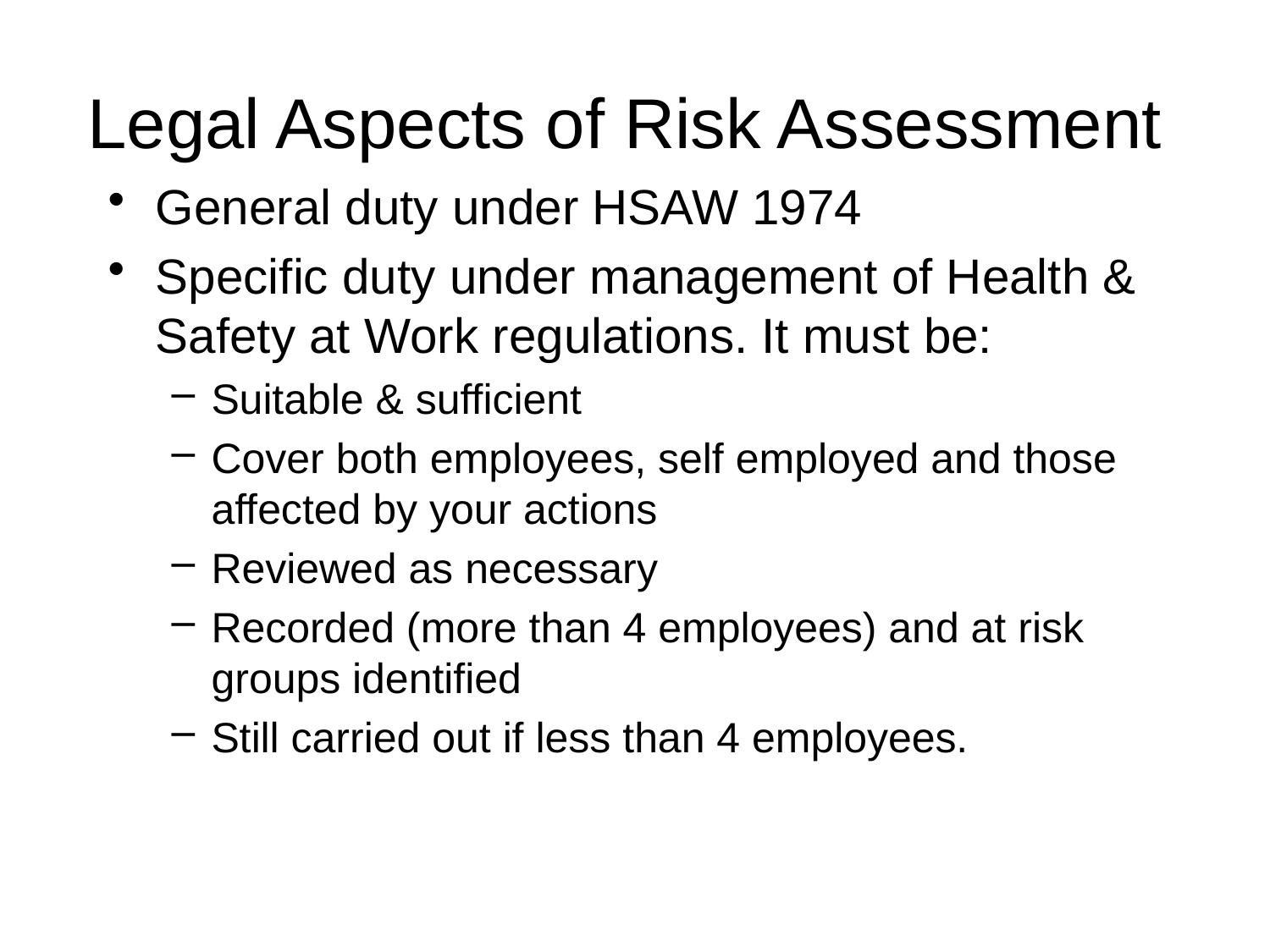

# Legal Aspects of Risk Assessment
General duty under HSAW 1974
Specific duty under management of Health & Safety at Work regulations. It must be:
Suitable & sufficient
Cover both employees, self employed and those affected by your actions
Reviewed as necessary
Recorded (more than 4 employees) and at risk groups identified
Still carried out if less than 4 employees.